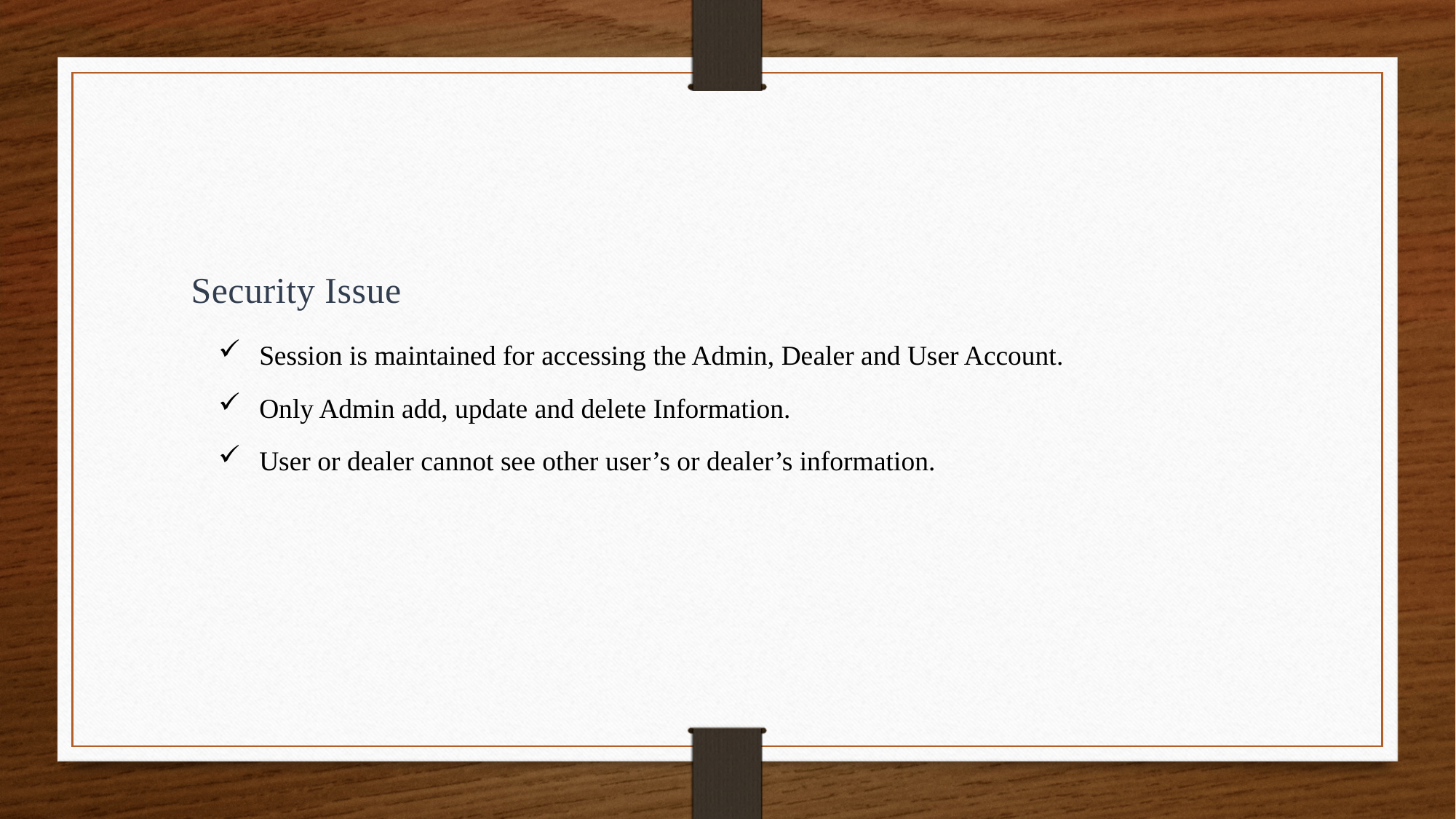

Security Issue
Session is maintained for accessing the Admin, Dealer and User Account.
Only Admin add, update and delete Information.
User or dealer cannot see other user’s or dealer’s information.